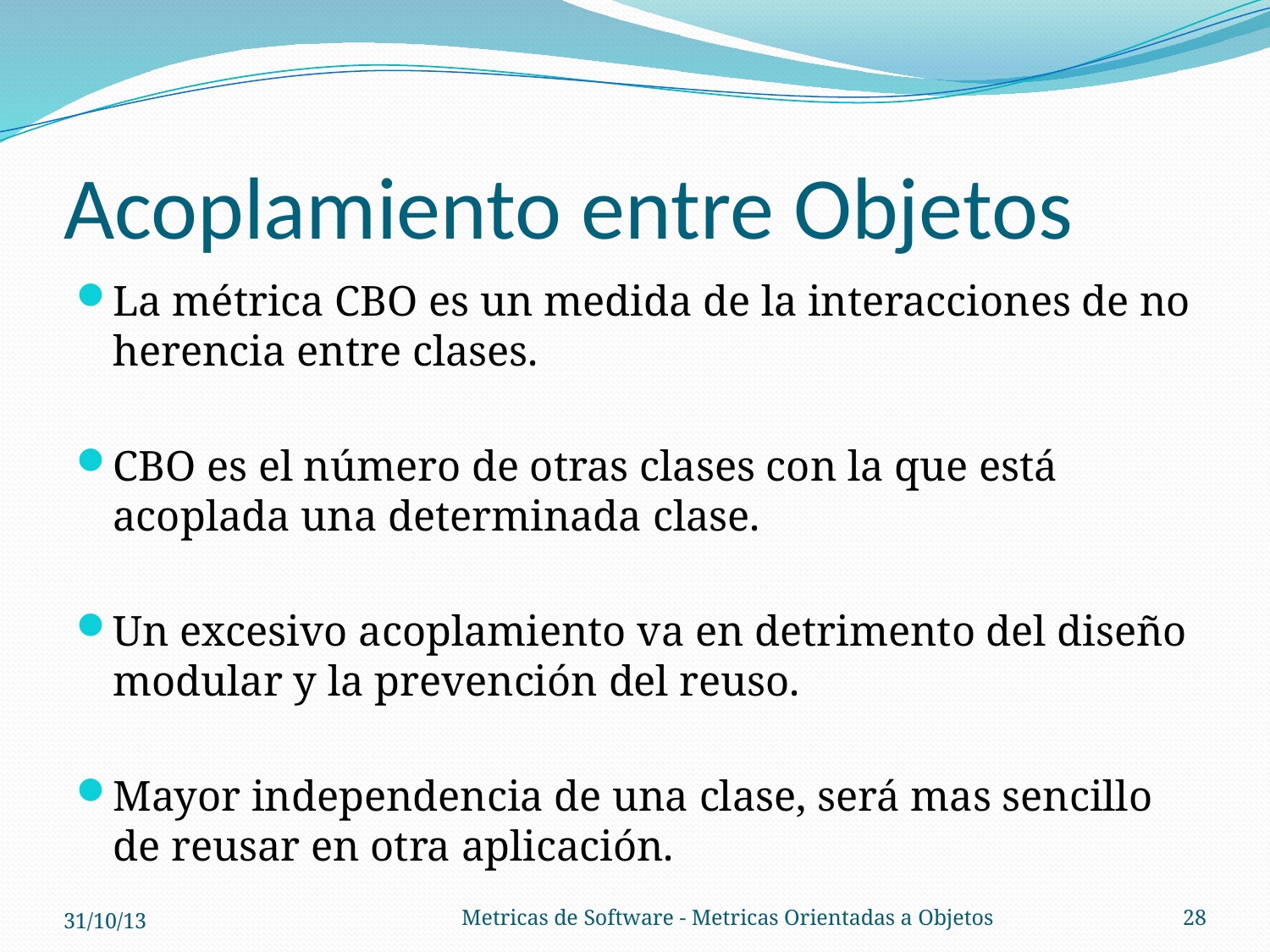

# Acoplamiento entre Objetos
La métrica CBO es un medida de la interacciones de no herencia entre clases.

CBO es el número de otras clases con la que está acoplada una determinada clase.

Un excesivo acoplamiento va en detrimento del diseño modular y la prevención del reuso.

Mayor independencia de una clase, será mas sencillo de reusar en otra aplicación.
31/10/13
Metricas de Software - Metricas Orientadas a Objetos
28